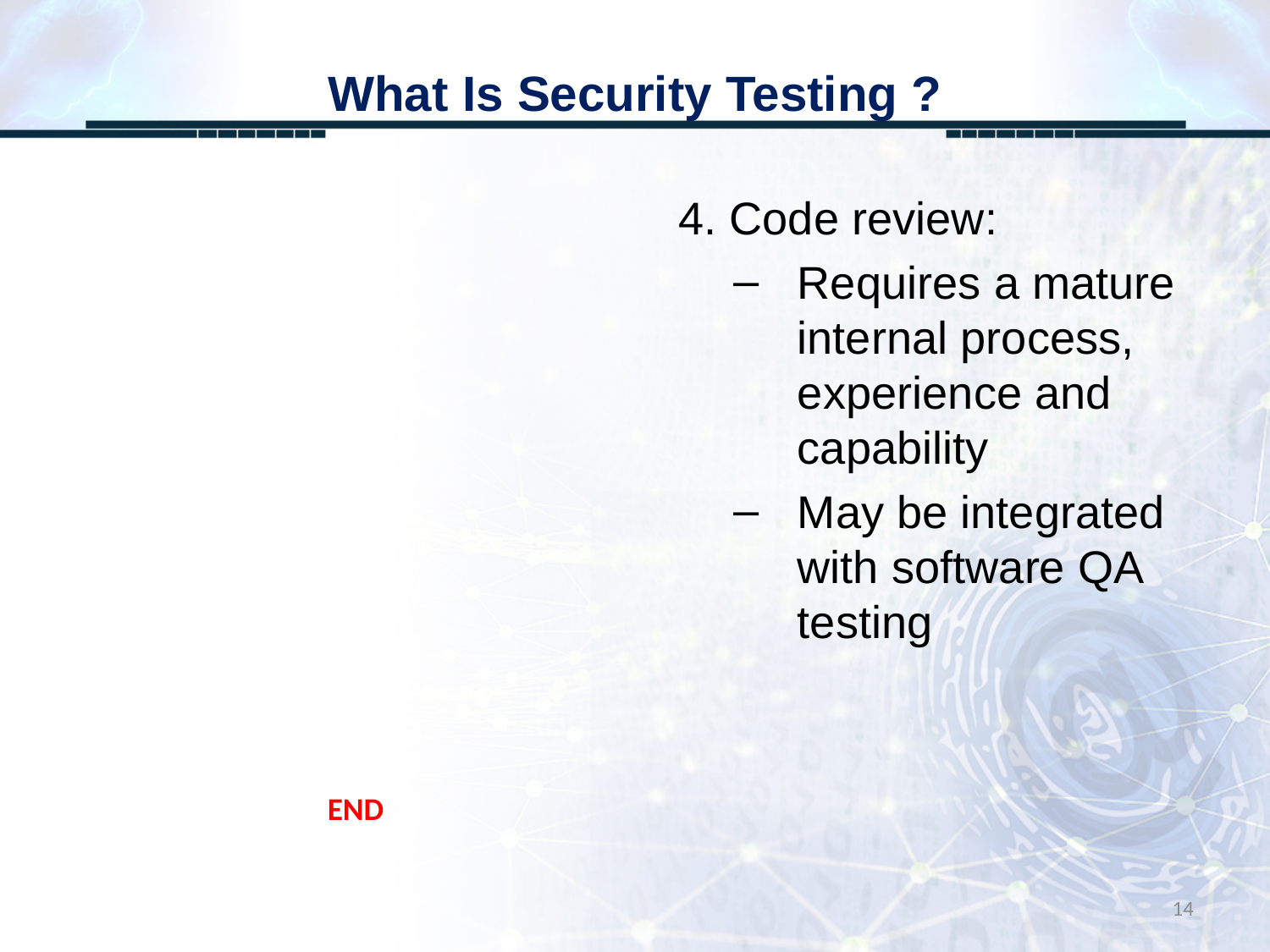

# What Is Security Testing ?
4. Code review:
Requires a mature internal process, experience and capability
May be integrated with software QA testing
END
14